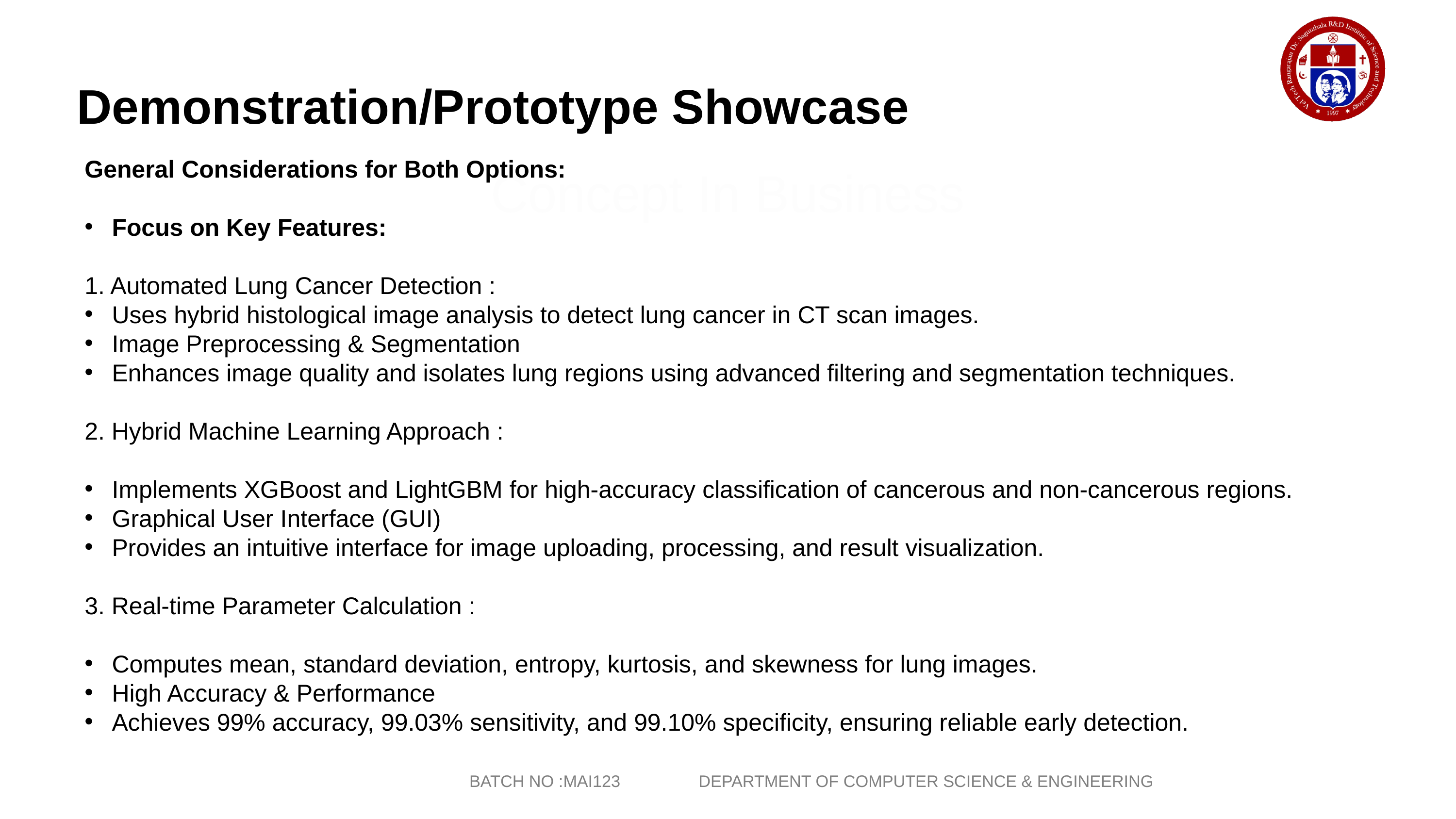

Demonstration/Prototype Showcase
General Considerations for Both Options:

Focus on Key Features:

1. Automated Lung Cancer Detection :
Uses hybrid histological image analysis to detect lung cancer in CT scan images.
Image Preprocessing & Segmentation
Enhances image quality and isolates lung regions using advanced filtering and segmentation techniques.

2. Hybrid Machine Learning Approach :

Implements XGBoost and LightGBM for high-accuracy classification of cancerous and non-cancerous regions.
Graphical User Interface (GUI)
Provides an intuitive interface for image uploading, processing, and result visualization.

3. Real-time Parameter Calculation :

Computes mean, standard deviation, entropy, kurtosis, and skewness for lung images.
High Accuracy & Performance
Achieves 99% accuracy, 99.03% sensitivity, and 99.10% specificity, ensuring reliable early detection.

Concept In Business

BATCH NO :MAI123                 DEPARTMENT OF COMPUTER SCIENCE & ENGINEERING
22